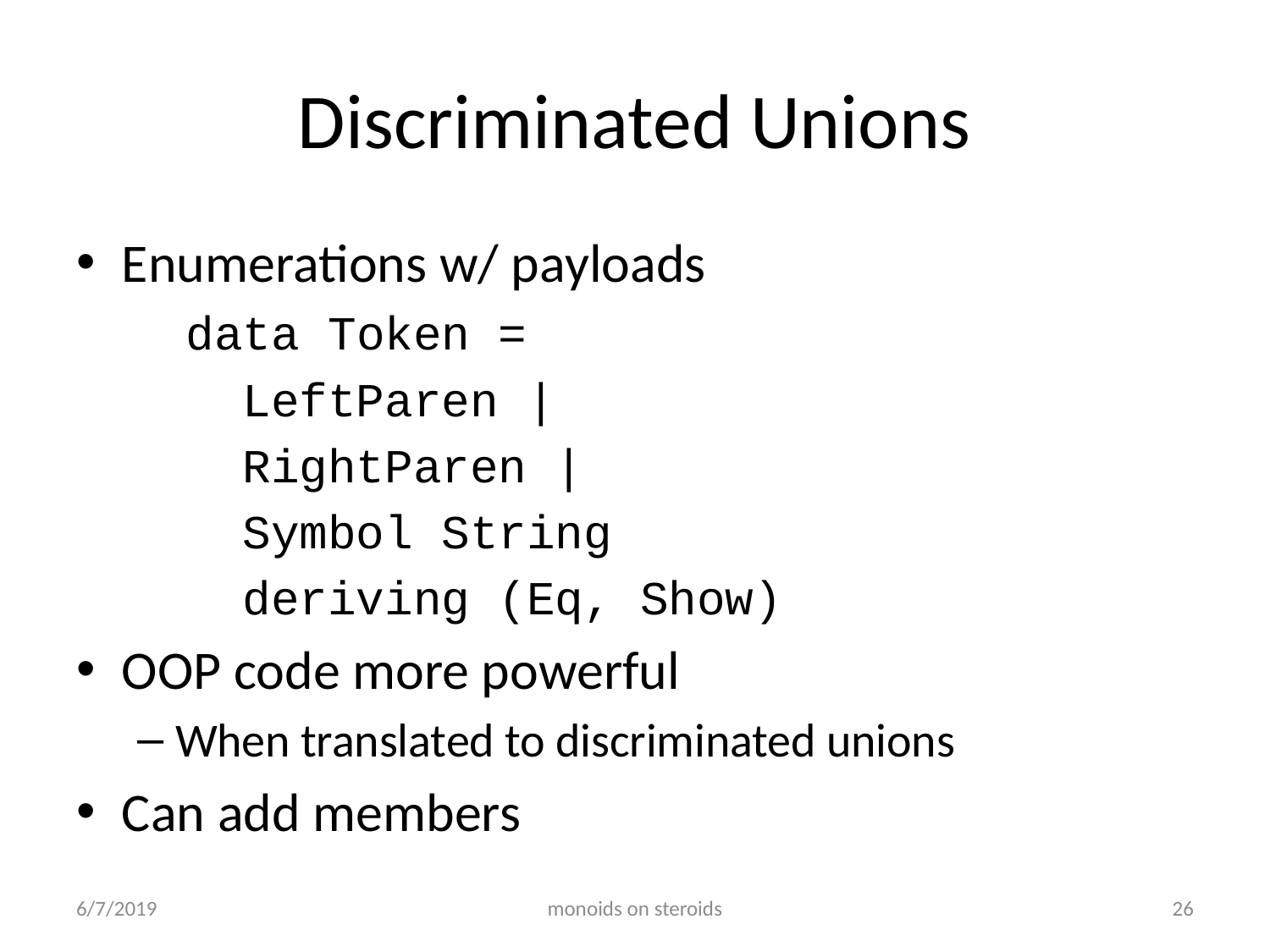

# Discriminated Unions
Enumerations w/ payloads
  data Token =
    LeftParen |
    RightParen |
    Symbol String
    deriving (Eq, Show)
OOP code more powerful
When translated to discriminated unions
Can add members
6/7/2019
monoids on steroids
26